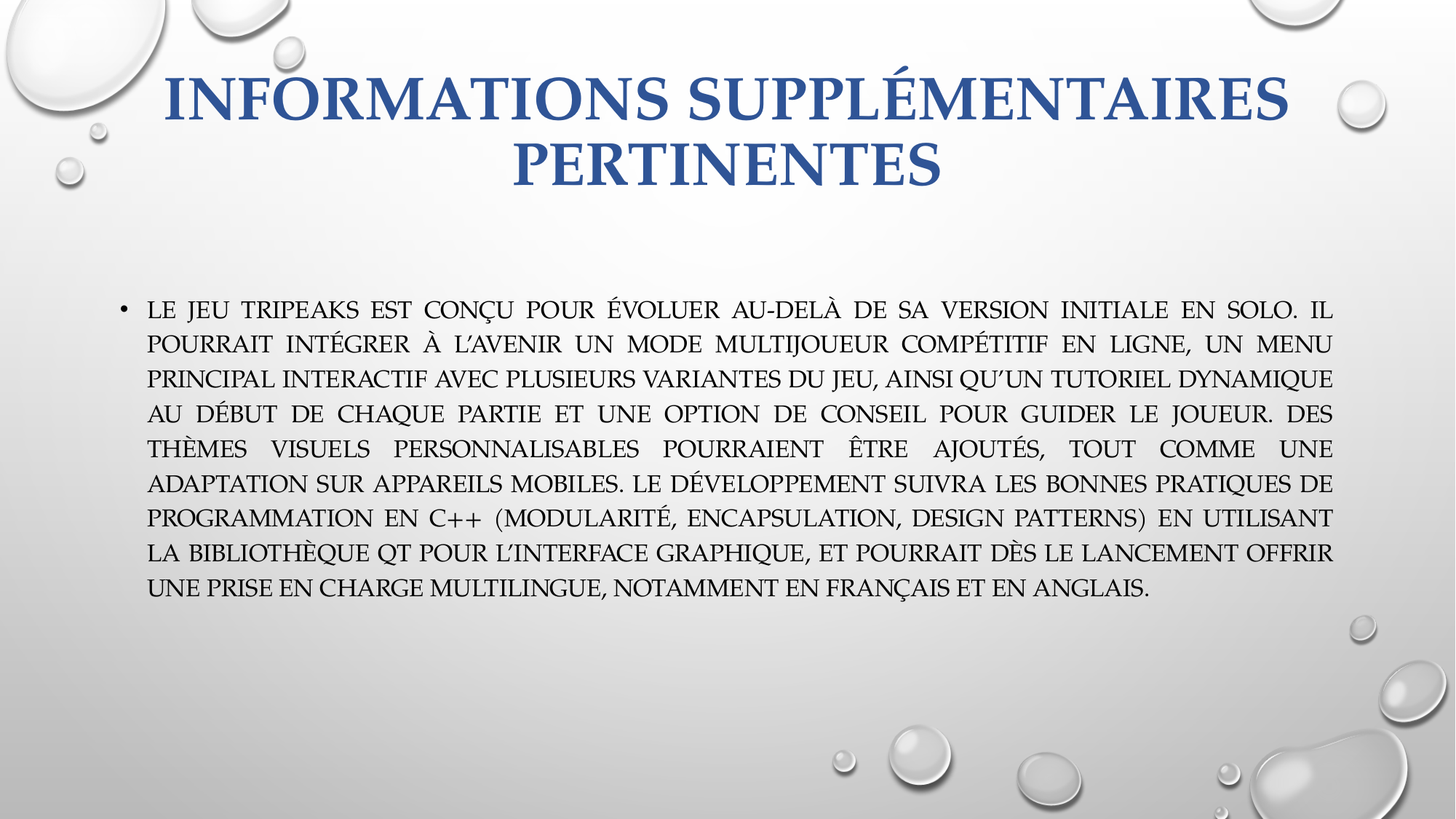

# Informations supplémentaires pertinentes
Le jeu TriPeaks est conçu pour évoluer au-delà de sa version initiale en solo. Il pourrait intégrer à l’avenir un mode multijoueur compétitif en ligne, un menu principal interactif avec plusieurs variantes du jeu, ainsi qu’un tutoriel dynamique au début de chaque partie et une option de conseil pour guider le joueur. Des thèmes visuels personnalisables pourraient être ajoutés, tout comme une adaptation sur appareils mobiles. Le développement suivra les bonnes pratiques de programmation en C++ (modularité, encapsulation, design patterns) en utilisant la bibliothèque Qt pour l’interface graphique, et pourrait dès le lancement offrir une prise en charge multilingue, notamment en français et en anglais.